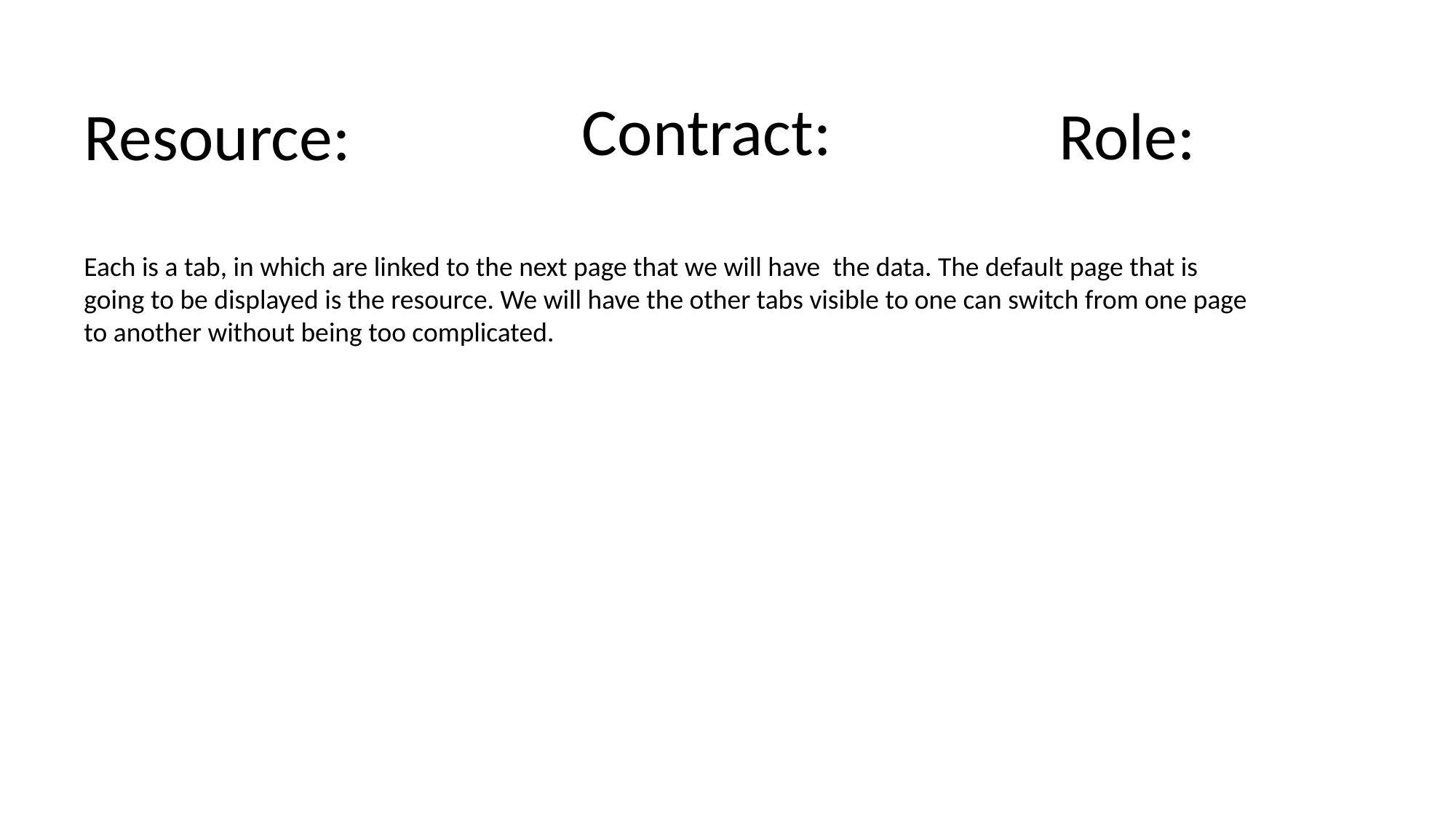

Contract:
Role:
Resource:
Each is a tab, in which are linked to the next page that we will have  the data. The default page that is going to be displayed is the resource. We will have the other tabs visible to one can switch from one page to another without being too complicated.